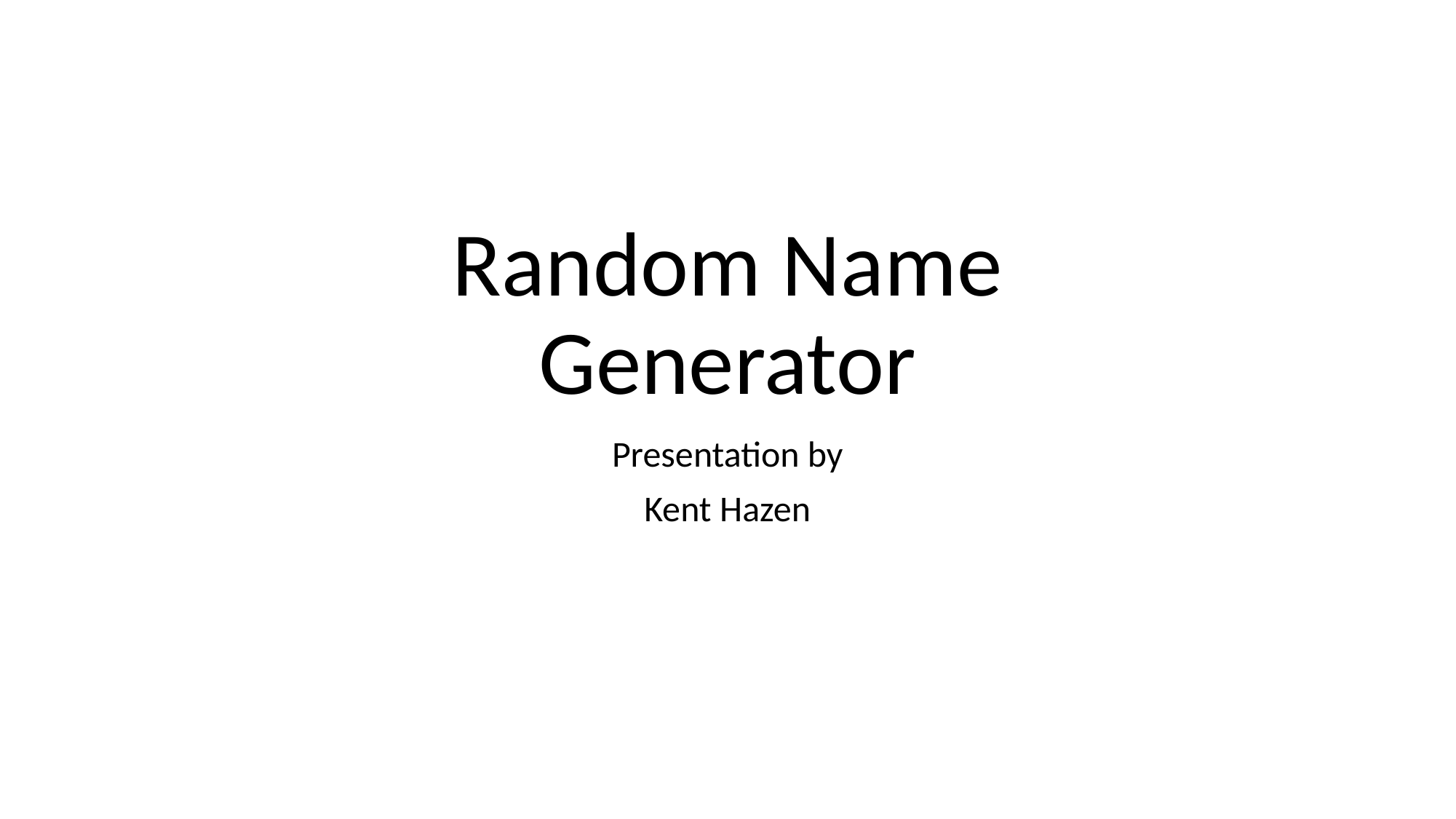

# Random Name Generator
Presentation by
Kent Hazen